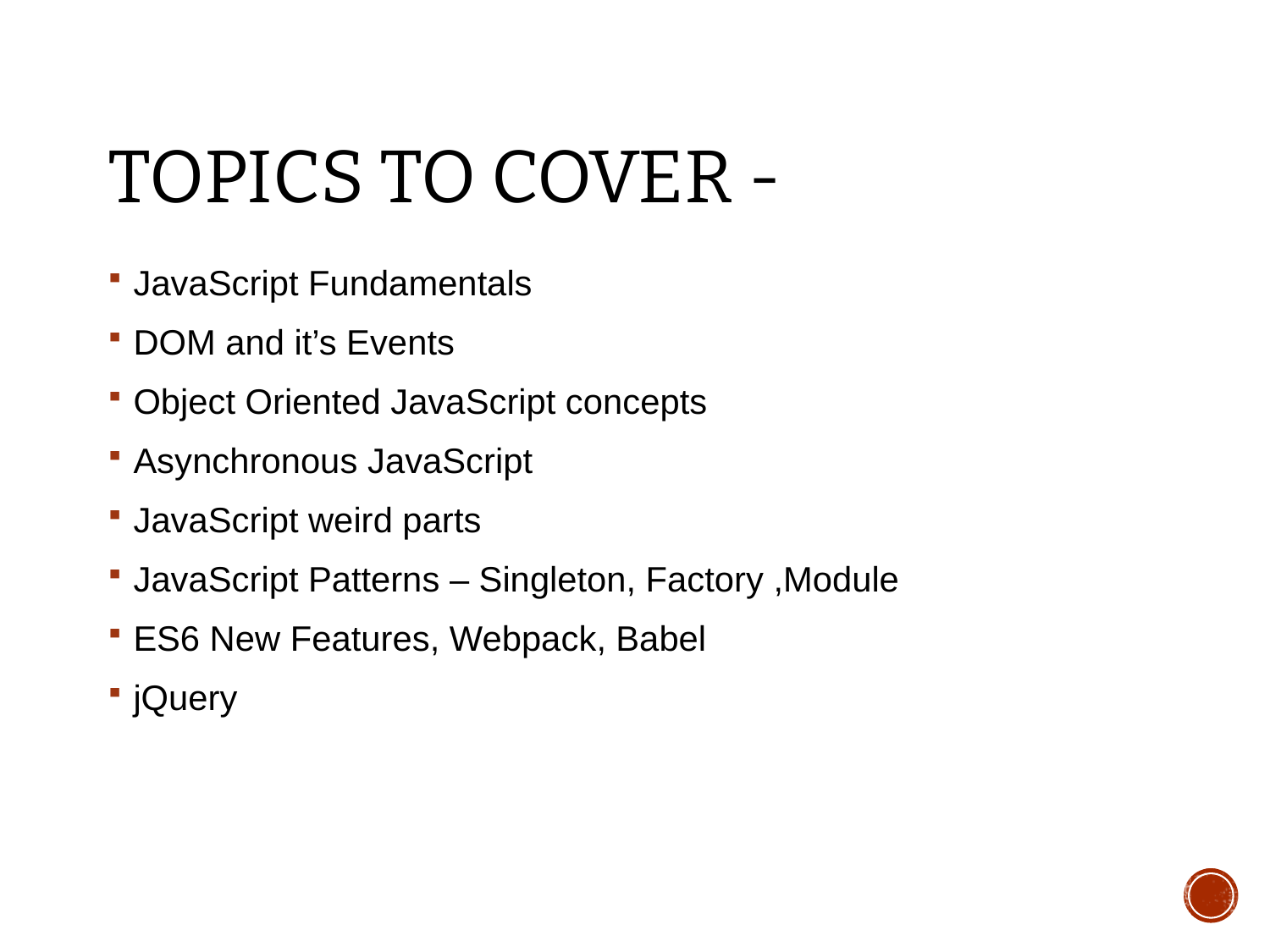

# Topics to cover -
JavaScript Fundamentals
DOM and it’s Events
Object Oriented JavaScript concepts
Asynchronous JavaScript
JavaScript weird parts
JavaScript Patterns – Singleton, Factory ,Module
ES6 New Features, Webpack, Babel
jQuery